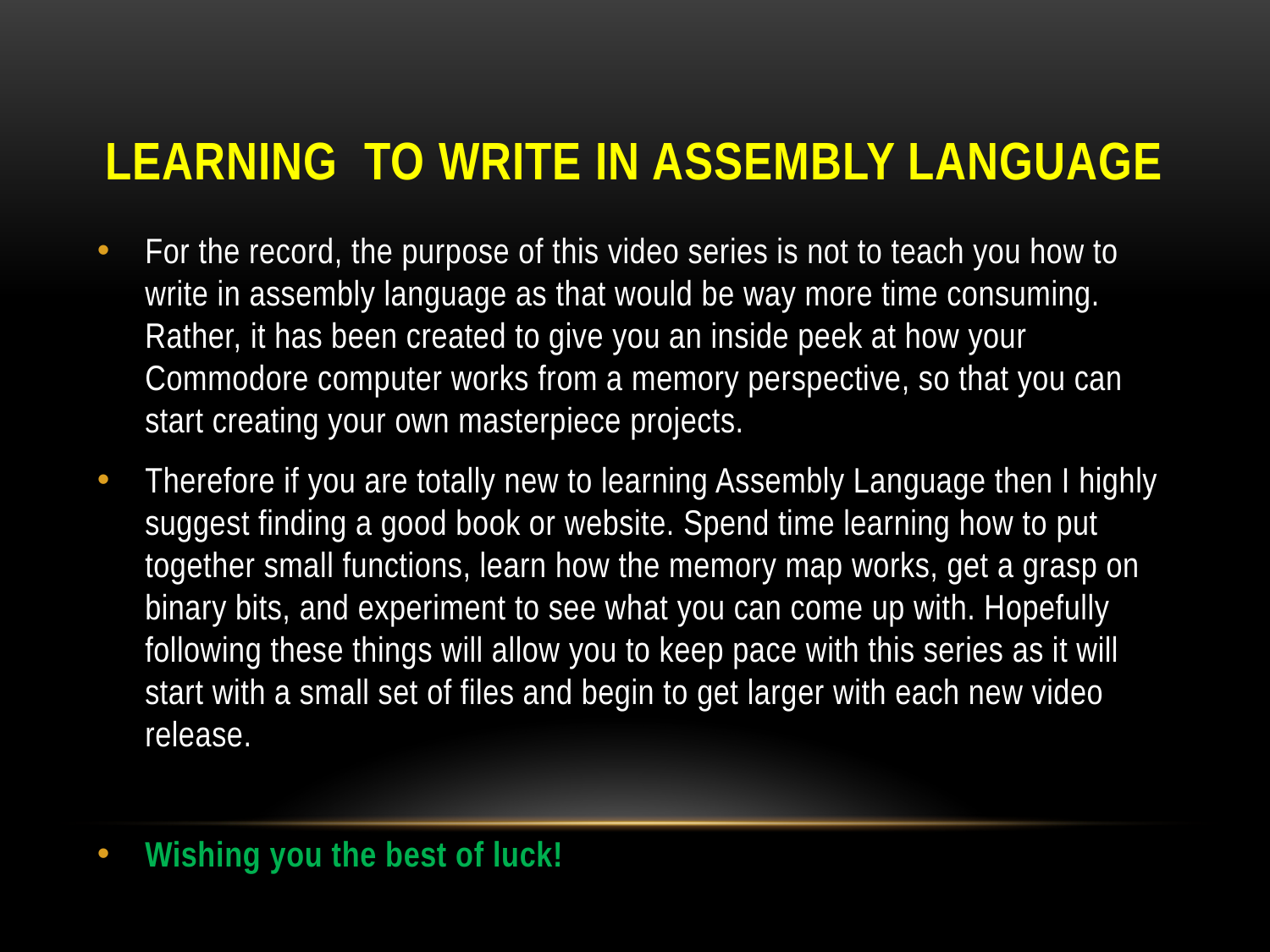

# Learning  to write in assembly language
For the record, the purpose of this video series is not to teach you how to write in assembly language as that would be way more time consuming. Rather, it has been created to give you an inside peek at how your Commodore computer works from a memory perspective, so that you can start creating your own masterpiece projects.
Therefore if you are totally new to learning Assembly Language then I highly suggest finding a good book or website. Spend time learning how to put together small functions, learn how the memory map works, get a grasp on binary bits, and experiment to see what you can come up with. Hopefully following these things will allow you to keep pace with this series as it will start with a small set of files and begin to get larger with each new video release.

Wishing you the best of luck!